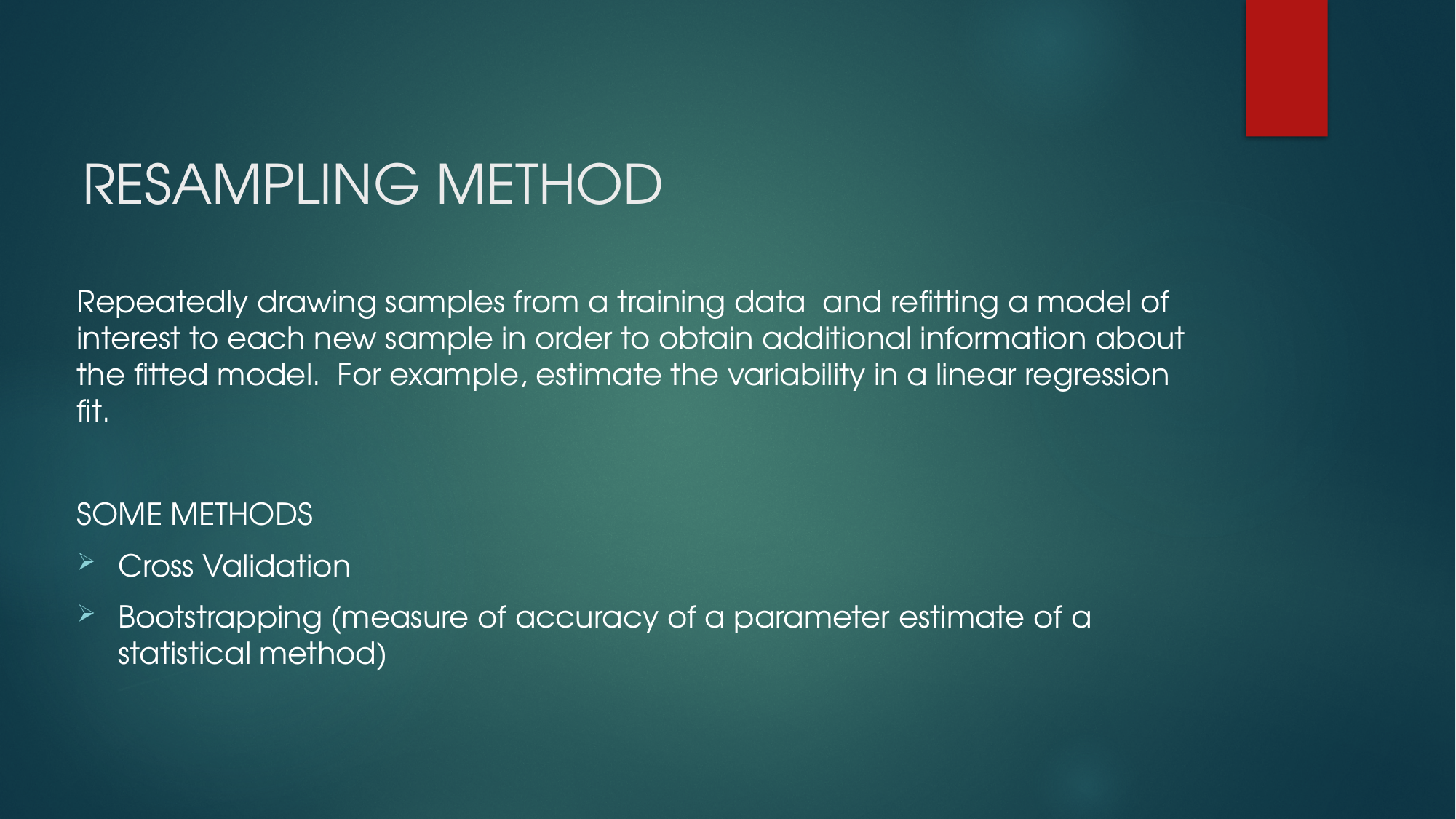

# RESAMPLING METHOD
Repeatedly drawing samples from a training data  and refitting a model of interest to each new sample in order to obtain additional information about the fitted model.  For example, estimate the variability in a linear regression fit.

SOME METHODS
Cross Validation
Bootstrapping (measure of accuracy of a parameter estimate of a statistical method)